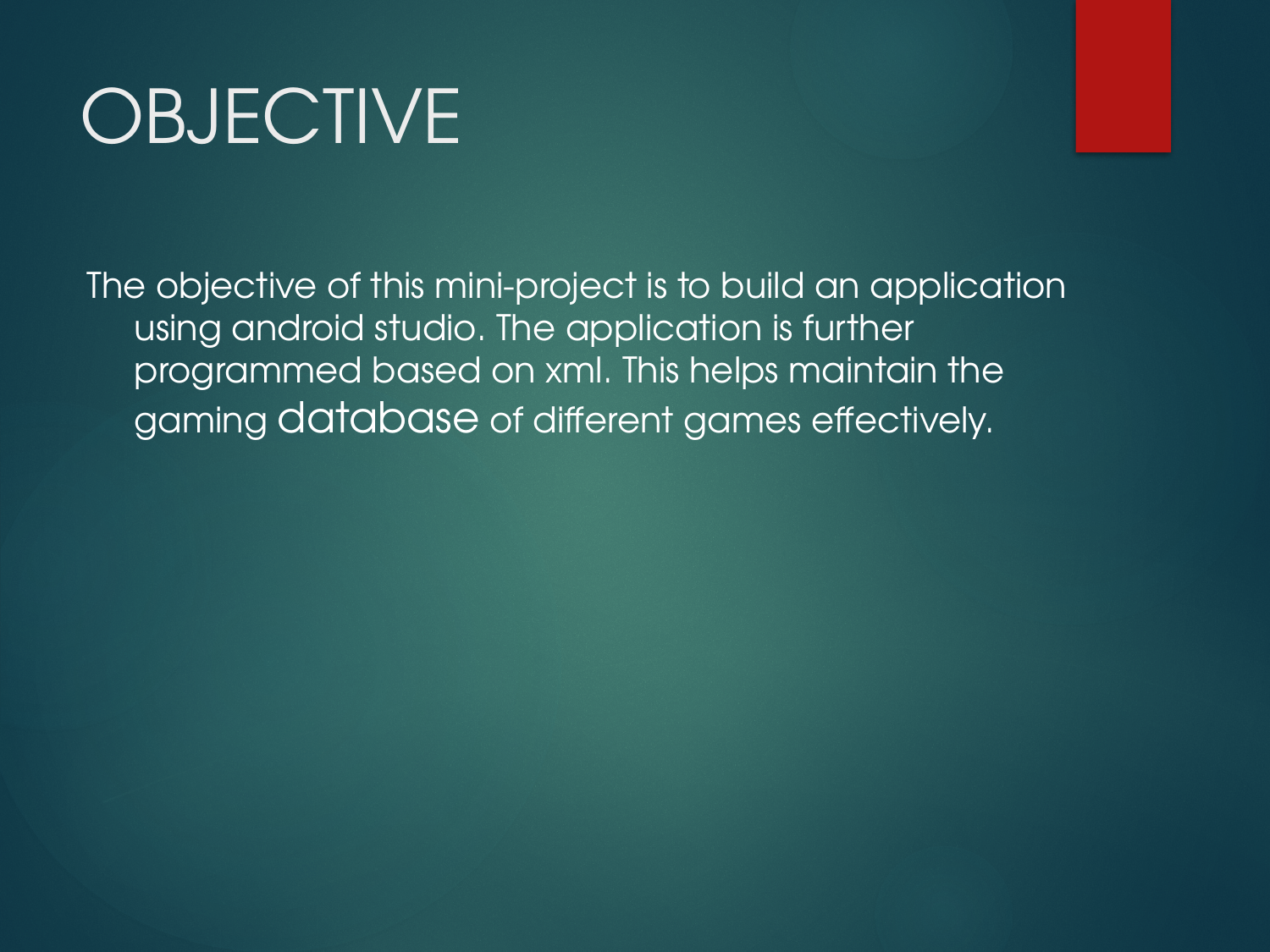

# OBJECTIVE
The objective of this mini-project is to build an application using android studio. The application is further programmed based on xml. This helps maintain the gaming database of different games effectively.